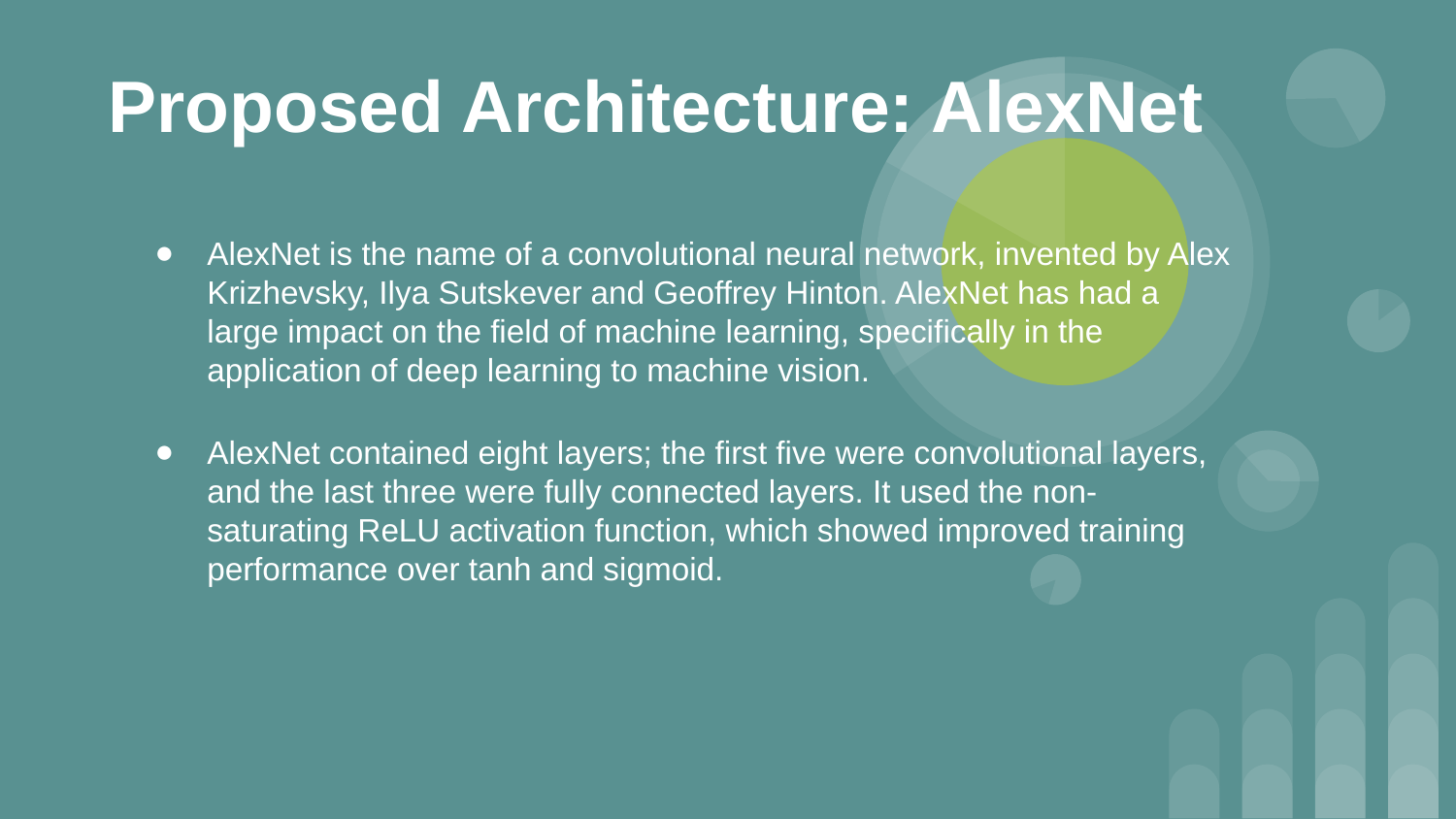

Proposed Architecture: AlexNet
AlexNet is the name of a convolutional neural network, invented by Alex Krizhevsky, Ilya Sutskever and Geoffrey Hinton. AlexNet has had a large impact on the field of machine learning, specifically in the application of deep learning to machine vision.

AlexNet contained eight layers; the first five were convolutional layers, and the last three were fully connected layers. It used the non-saturating ReLU activation function, which showed improved training performance over tanh and sigmoid.